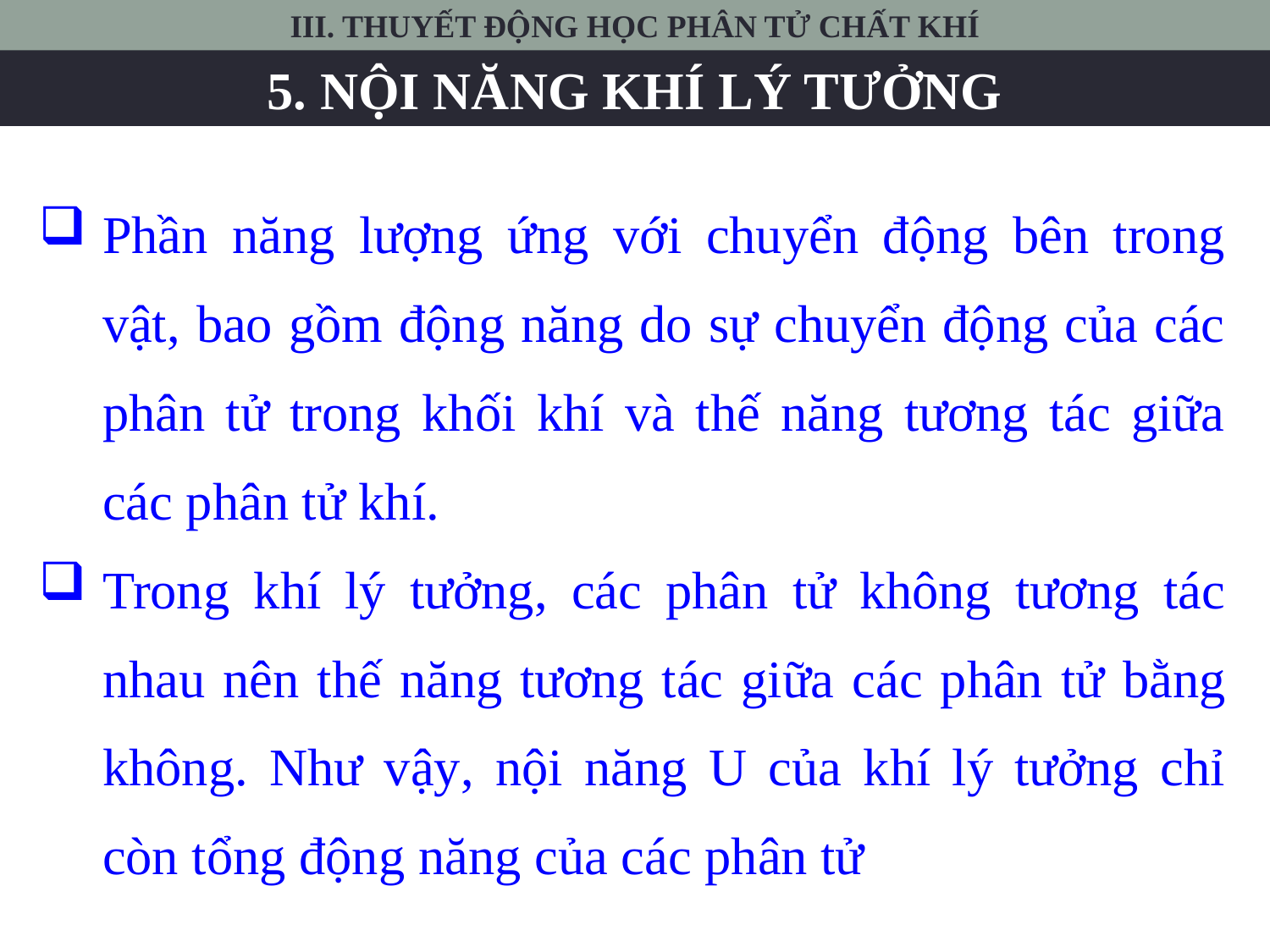

III. THUYẾT ĐỘNG HỌC PHÂN TỬ CHẤT KHÍ
5. NỘI NĂNG KHÍ LÝ TƯỞNG
Phần năng lượng ứng với chuyển động bên trong vật, bao gồm động năng do sự chuyển động của các phân tử trong khối khí và thế năng tương tác giữa các phân tử khí.
Trong khí lý tưởng, các phân tử không tương tác nhau nên thế năng tương tác giữa các phân tử bằng không. Như vậy, nội năng U của khí lý tưởng chỉ còn tổng động năng của các phân tử